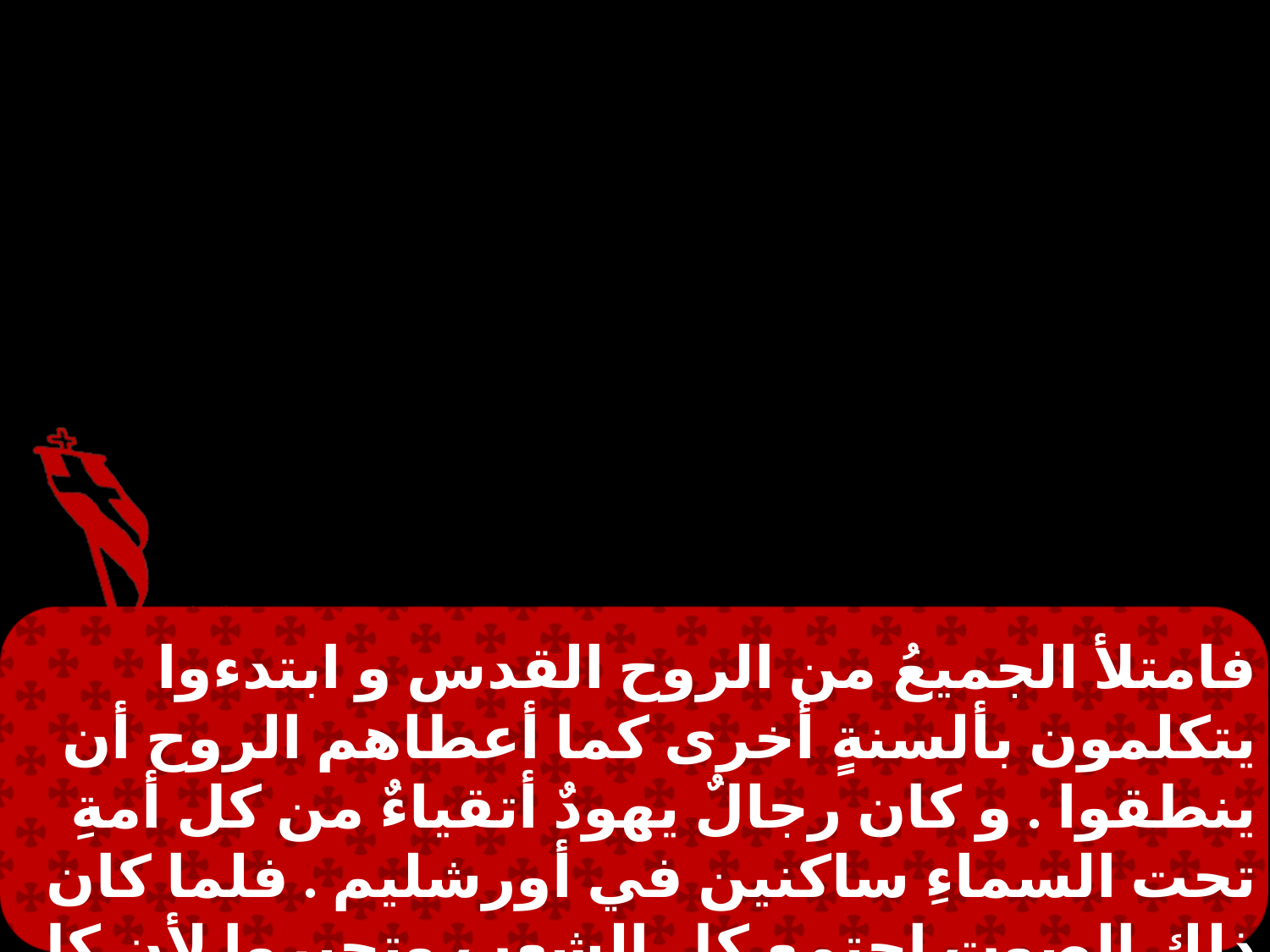

فامتلأ الجميعُ من الروح القدس و ابتدءوا يتكلمون بألسنةٍ أخرى كما أعطاهم الروح أن ينطقوا . و كان رجالٌ يهودٌ أتقياءٌ من كل أمةِ تحت السماءِ ساكنين في أورشليم . فلما كان ذلك الصوت اجتمع كل الشعبِ وتحيروا لأن كل واحدٍ منهم كان يسمعهم يتكلمون بلغتهِ .